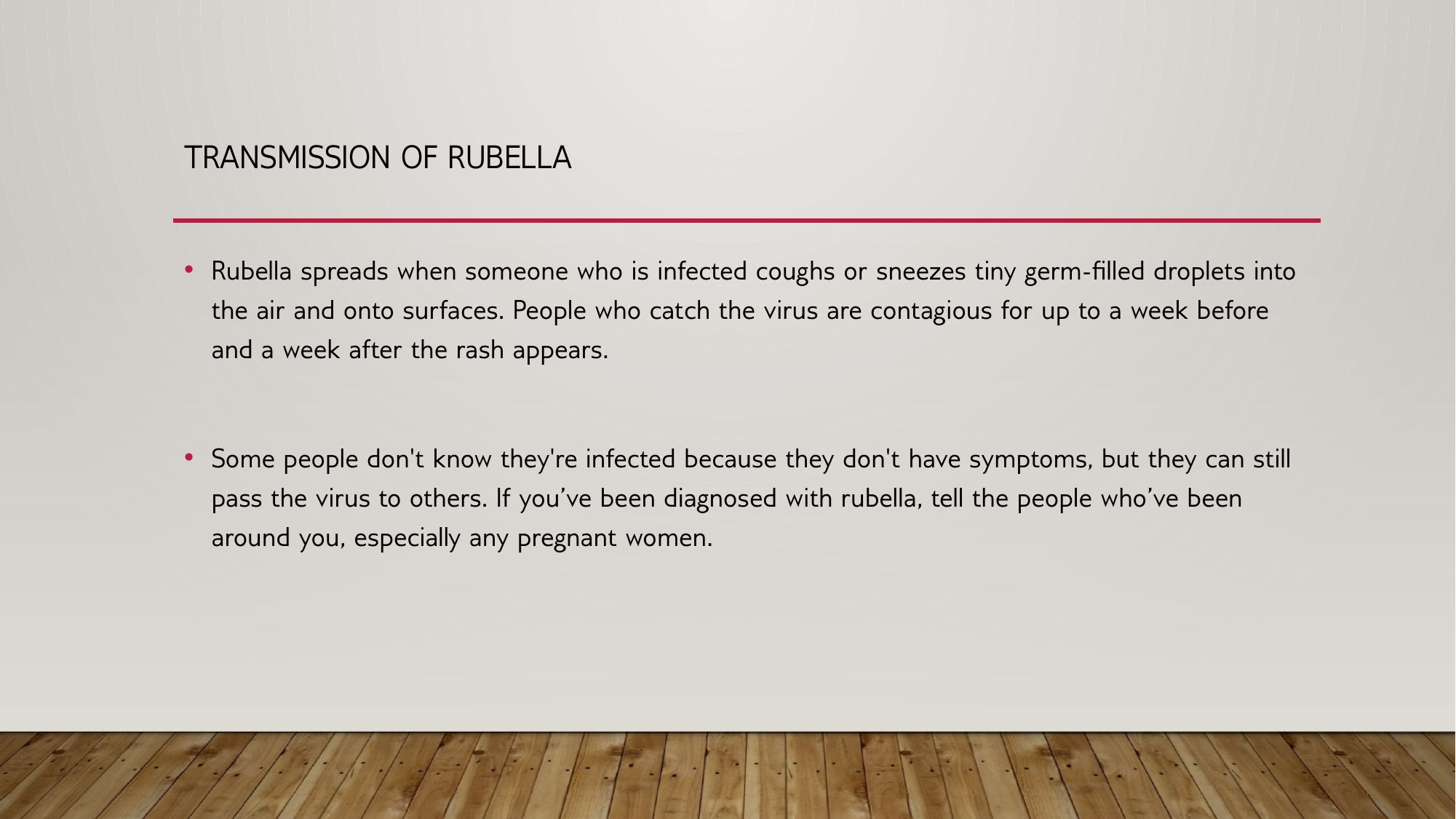

# Transmission of Rubella
Rubella spreads when someone who is infected coughs or sneezes tiny germ-filled droplets into the air and onto surfaces. People who catch the virus are contagious for up to a week before and a week after the rash appears.

Some people don't know they're infected because they don't have symptoms, but they can still pass the virus to others. If you’ve been diagnosed with rubella, tell the people who’ve been around you, especially any pregnant women.